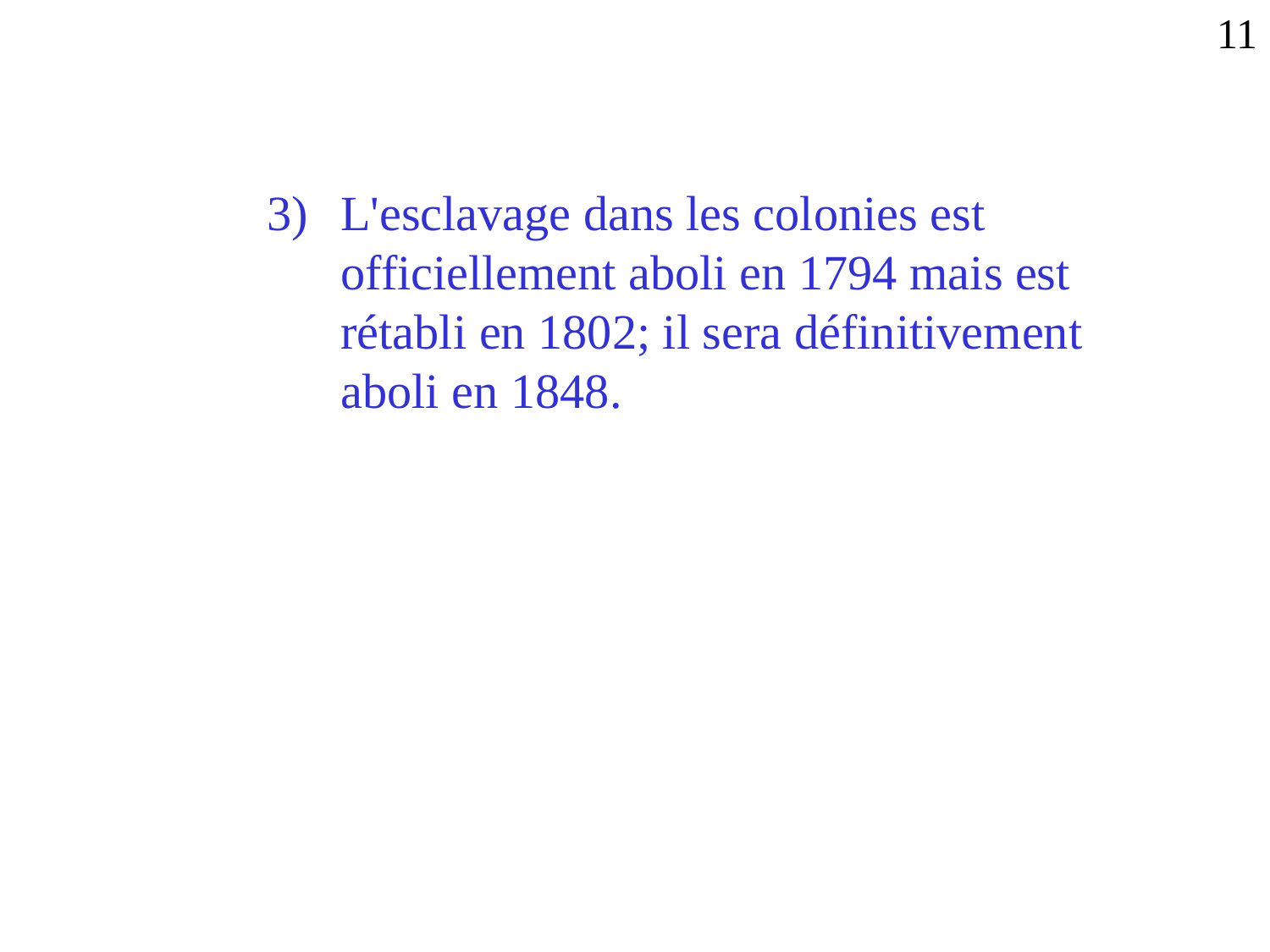

11

L'esclavage dans les colonies est officiellement aboli en 1794 mais est rétabli en 1802; il sera définitivement aboli en 1848.